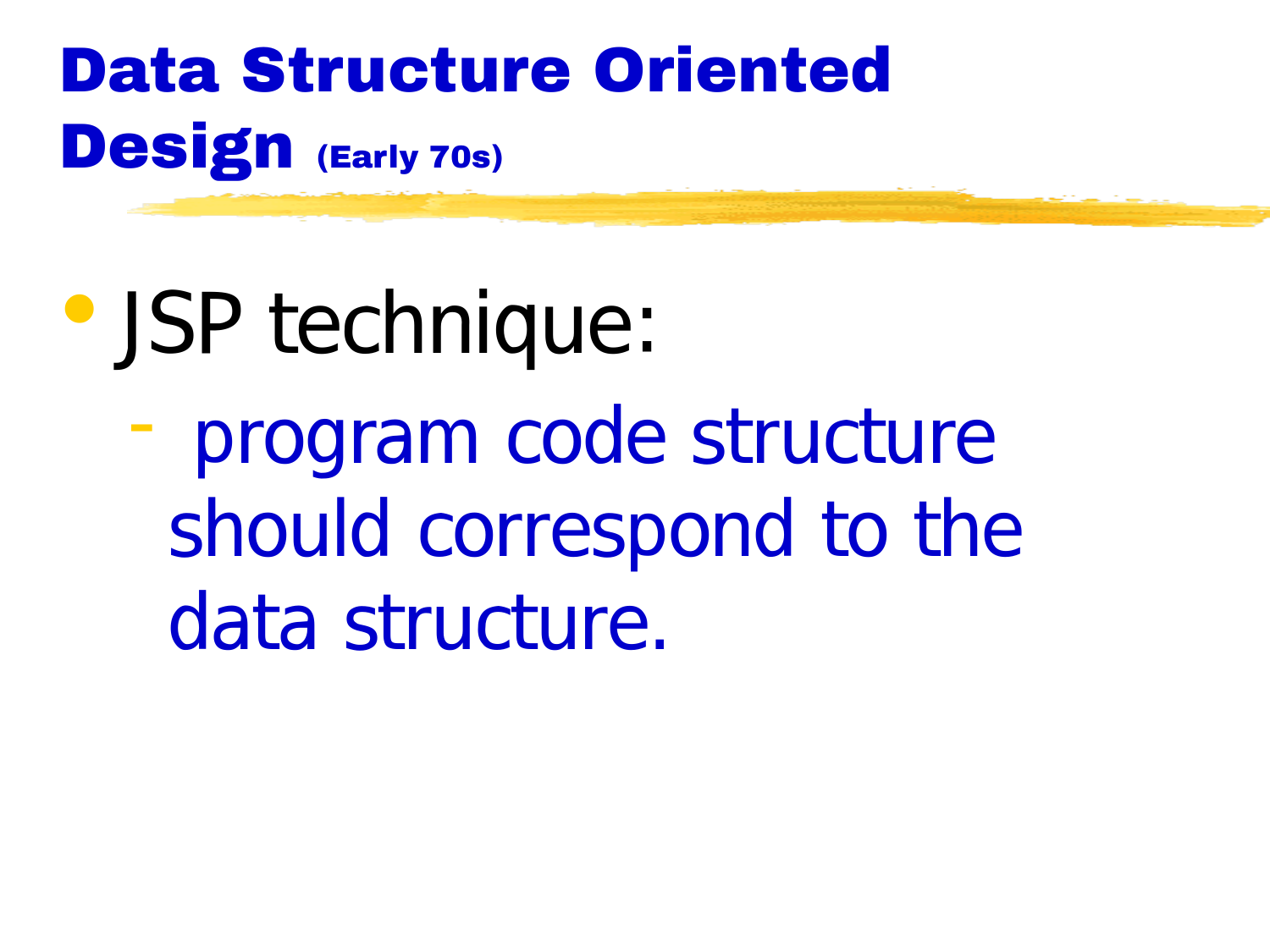

Data Structure Oriented Design (Early 70s)
# JSP technique:
 program code structure should correspond to the data structure.
43